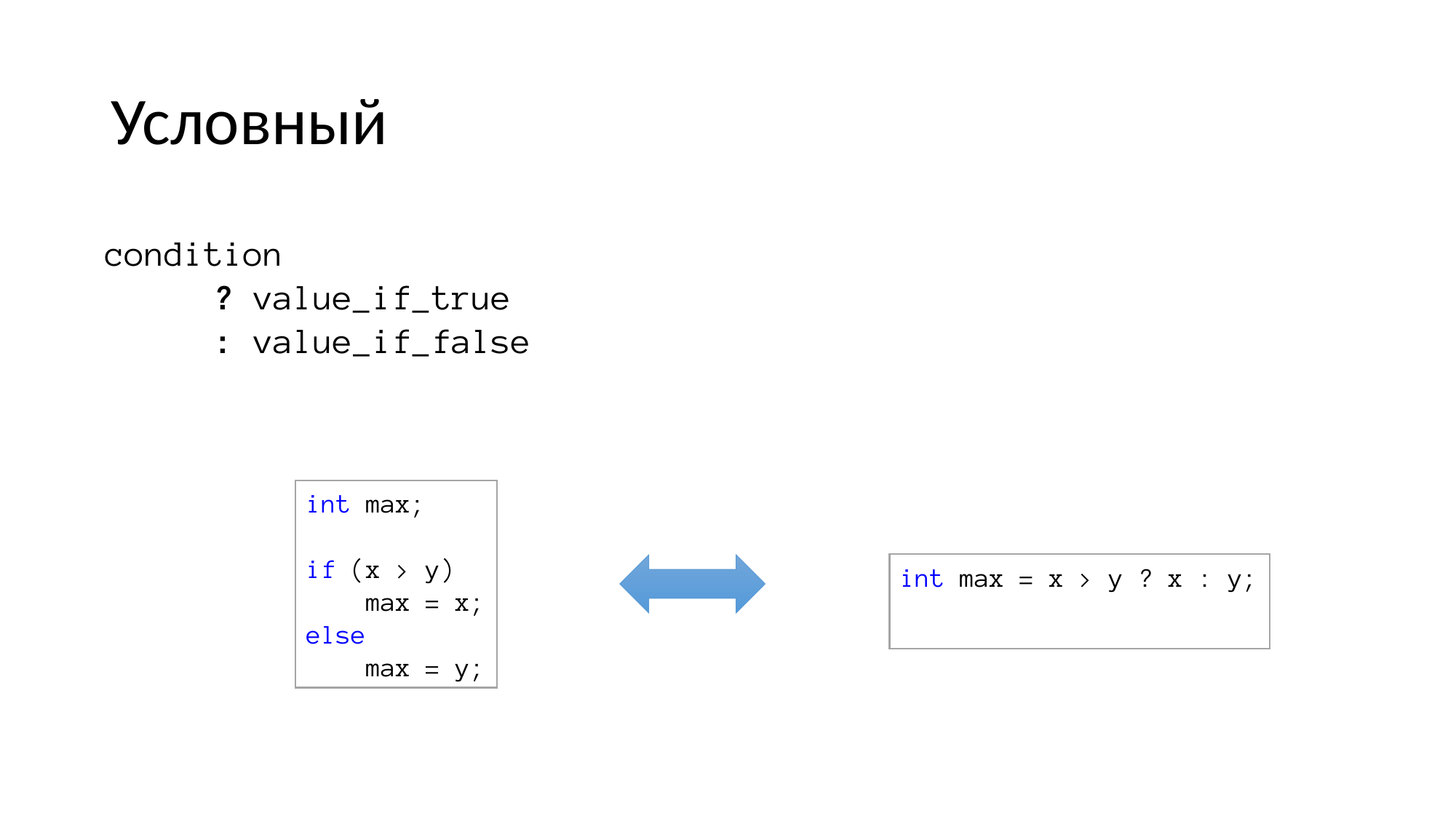

# Условный
condition
 	? value_if_true
 	: value_if_false
int max;
if (x > y)
    max = x;
else
    max = y;
int max = x > y ? x : y;